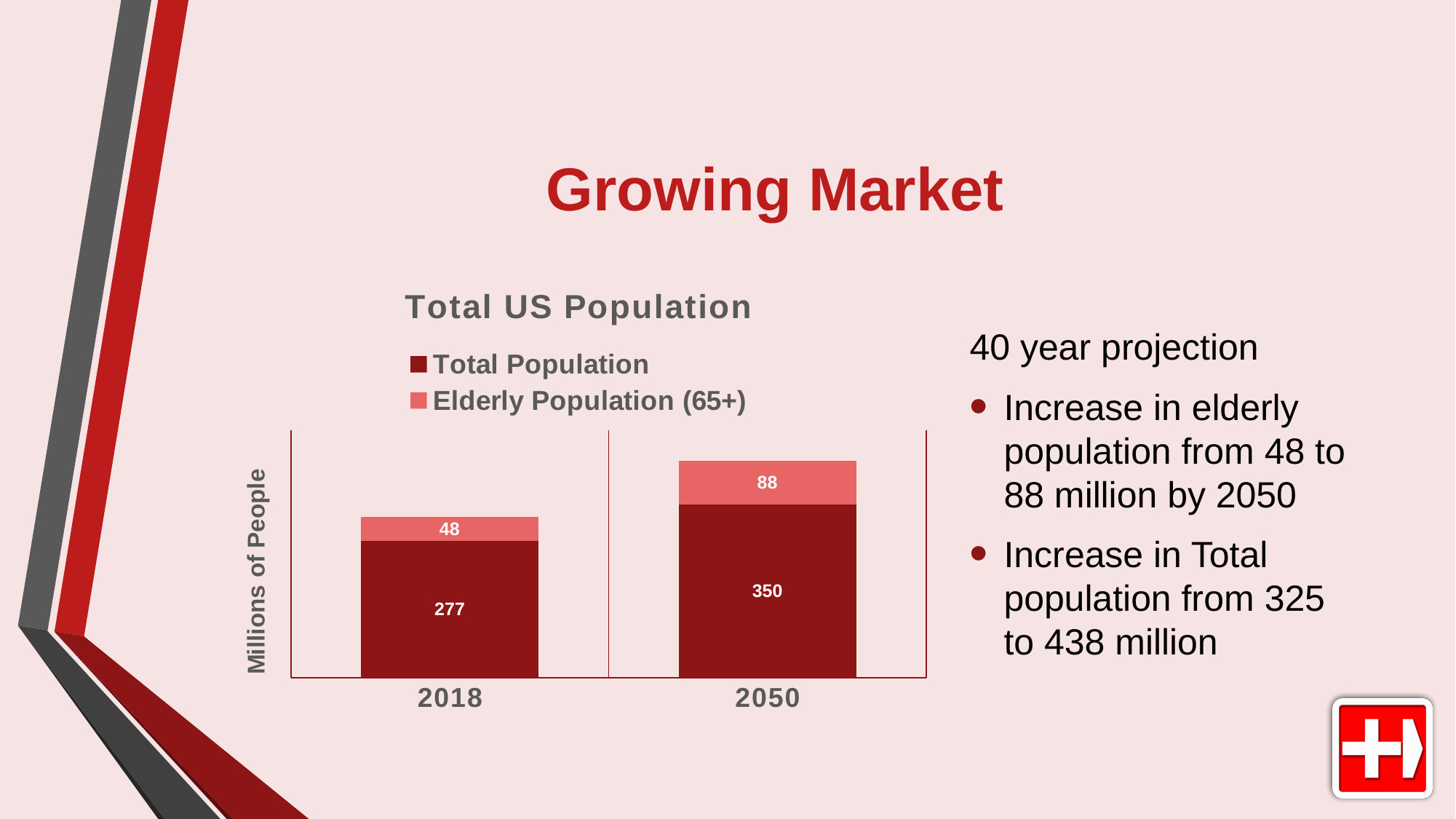

# Growing Market
40 year projection
Increase in elderly population from 48 to 88 million by 2050
Increase in Total population from 325 to 438 million

### Chart: Total US Population

| Category | Total Population | Elderly Population (65+) |
|---|---|---|
| 2018.0 | 277.0 | 48.0 |
| 2050.0 | 350.0 | 88.0 |